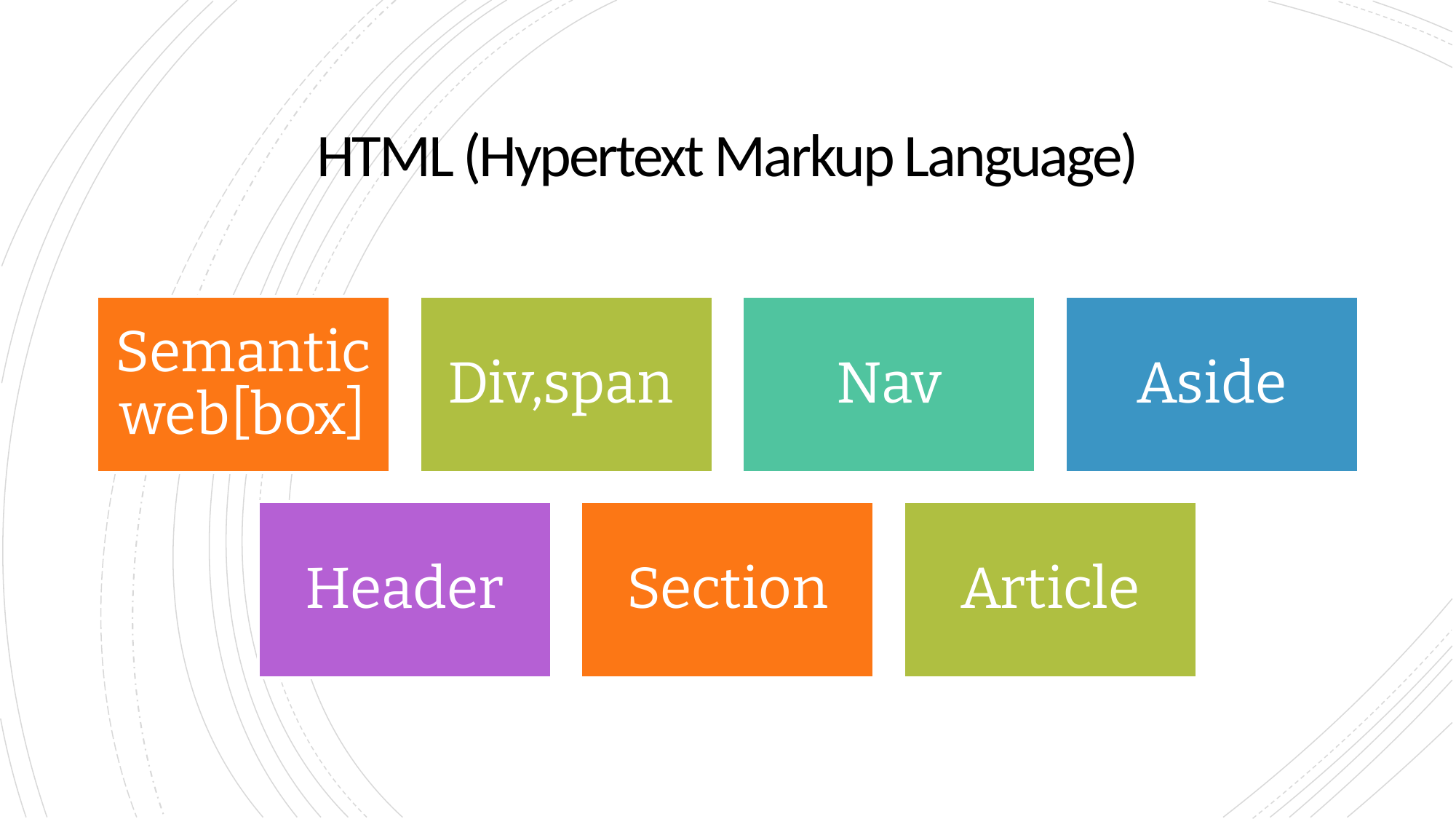

# HTML (Hypertext Markup Language)
Semantic web[box]
Div,span
Nav
Aside
Header
Section
Article